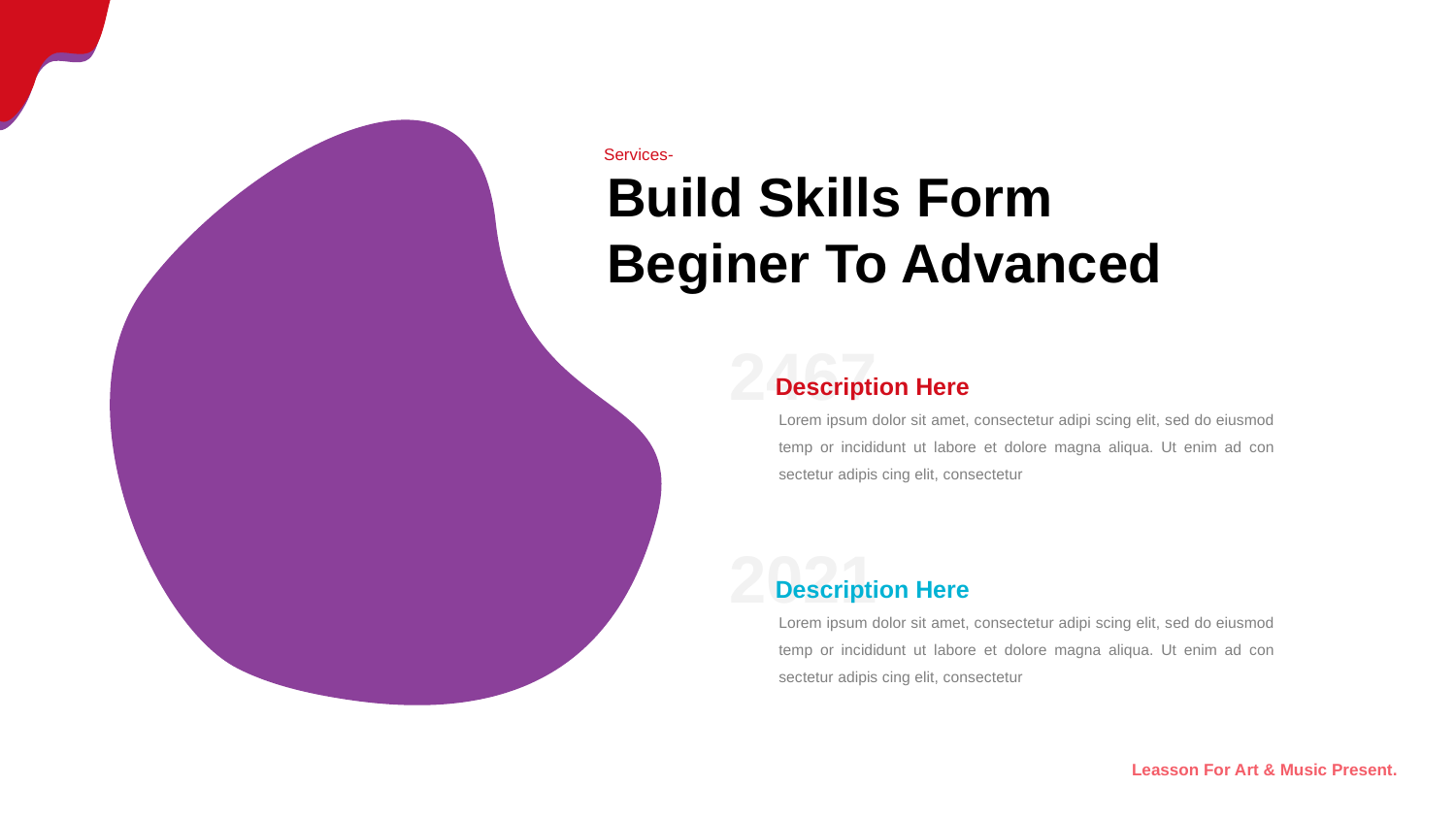

Services-
Build Skills Form Beginer To Advanced
2467
Description Here
Lorem ipsum dolor sit amet, consectetur adipi scing elit, sed do eiusmod temp or incididunt ut labore et dolore magna aliqua. Ut enim ad con sectetur adipis cing elit, consectetur
2021
Description Here
Lorem ipsum dolor sit amet, consectetur adipi scing elit, sed do eiusmod temp or incididunt ut labore et dolore magna aliqua. Ut enim ad con sectetur adipis cing elit, consectetur
Leasson For Art & Music Present.